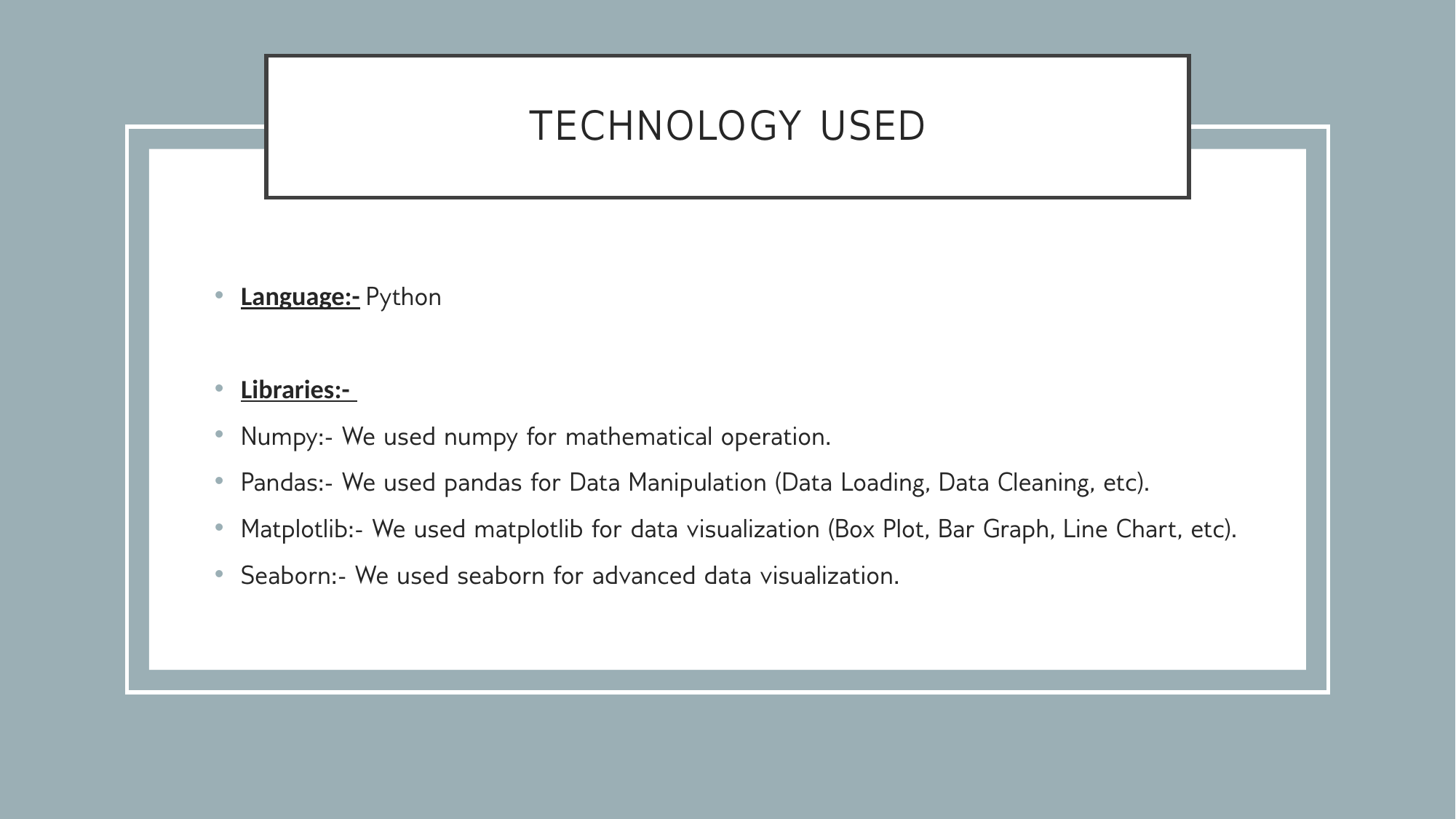

# Technology used

Language:- Python

Libraries:-
Numpy:- We used numpy for mathematical operation.
Pandas:- We used pandas for Data Manipulation (Data Loading, Data Cleaning, etc).
Matplotlib:- We used matplotlib for data visualization (Box Plot, Bar Graph, Line Chart, etc).
Seaborn:- We used seaborn for advanced data visualization.